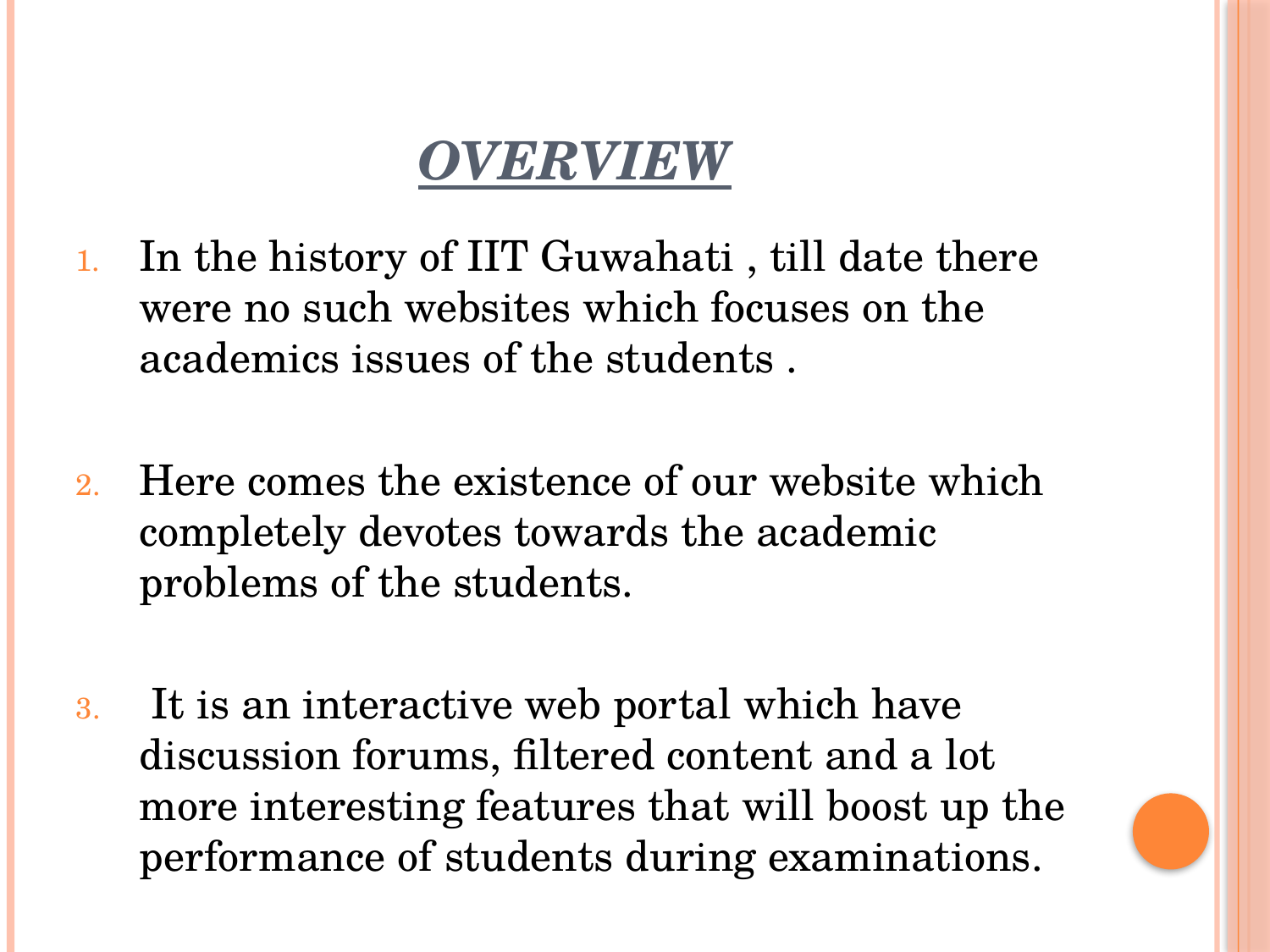

# Overview
In the history of IIT Guwahati , till date there were no such websites which focuses on the academics issues of the students .

Here comes the existence of our website which completely devotes towards the academic problems of the students.

 It is an interactive web portal which have discussion forums, filtered content and a lot more interesting features that will boost up the performance of students during examinations.